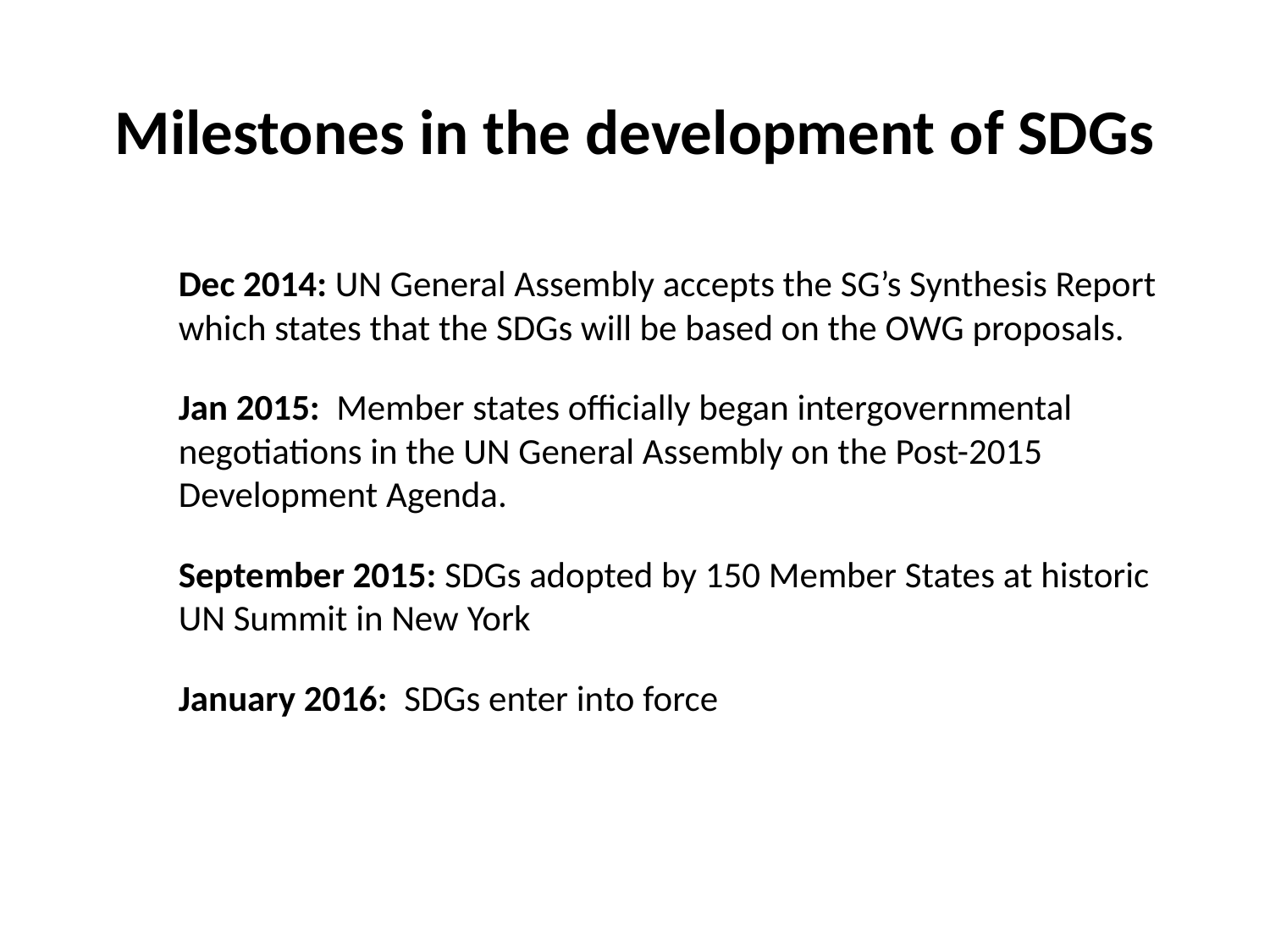

# Milestones in the development of SDGs
Dec 2014: UN General Assembly accepts the SG’s Synthesis Report which states that the SDGs will be based on the OWG proposals.
Jan 2015:  Member states officially began intergovernmental negotiations in the UN General Assembly on the Post-2015 Development Agenda.
September 2015: SDGs adopted by 150 Member States at historic UN Summit in New York
January 2016:  SDGs enter into force